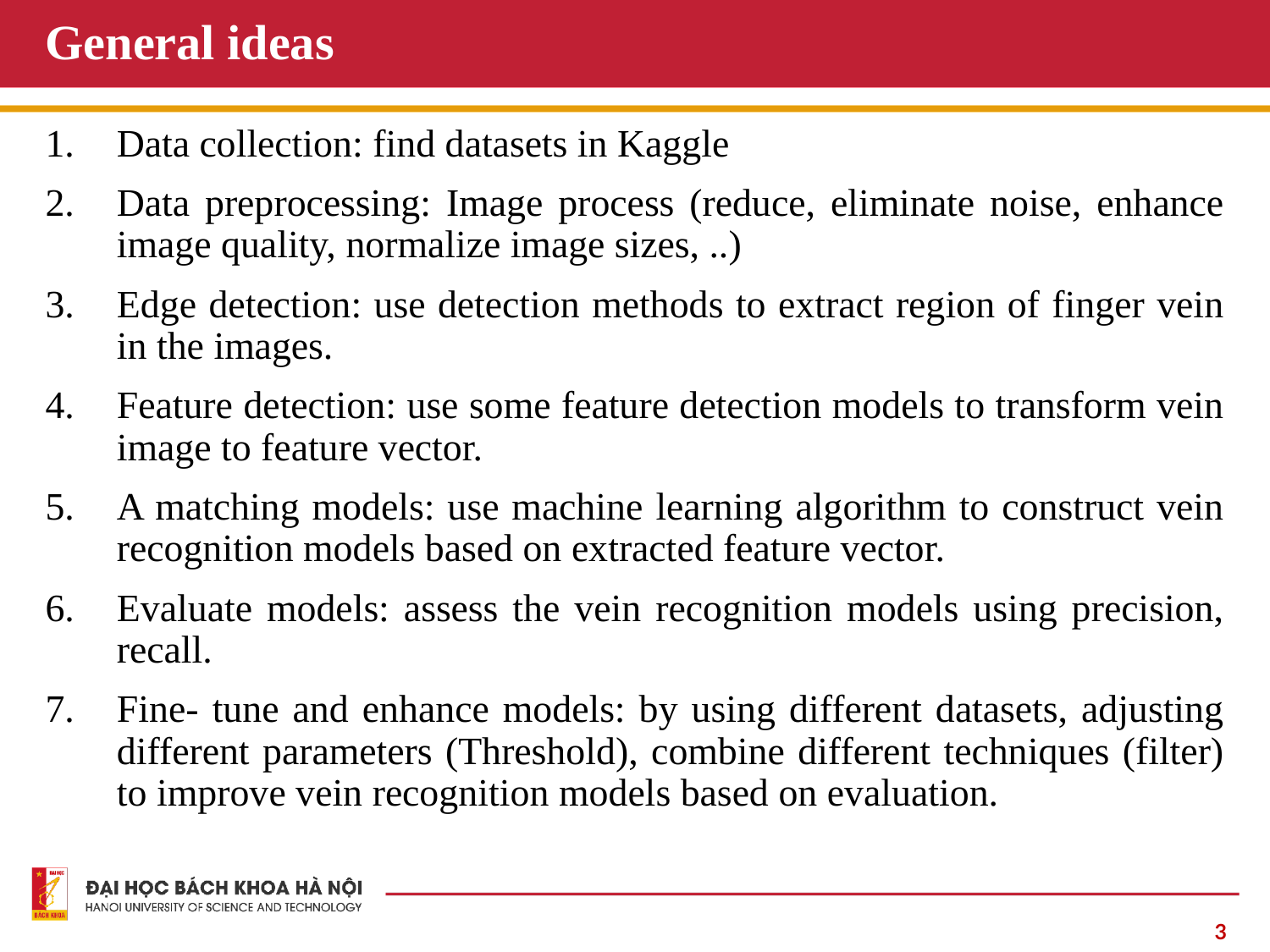

# General ideas
Data collection: find datasets in Kaggle
Data preprocessing: Image process (reduce, eliminate noise, enhance image quality, normalize image sizes, ..)
Edge detection: use detection methods to extract region of finger vein in the images.
Feature detection: use some feature detection models to transform vein image to feature vector.
A matching models: use machine learning algorithm to construct vein recognition models based on extracted feature vector.
Evaluate models: assess the vein recognition models using precision, recall.
Fine- tune and enhance models: by using different datasets, adjusting different parameters (Threshold), combine different techniques (filter) to improve vein recognition models based on evaluation.

3